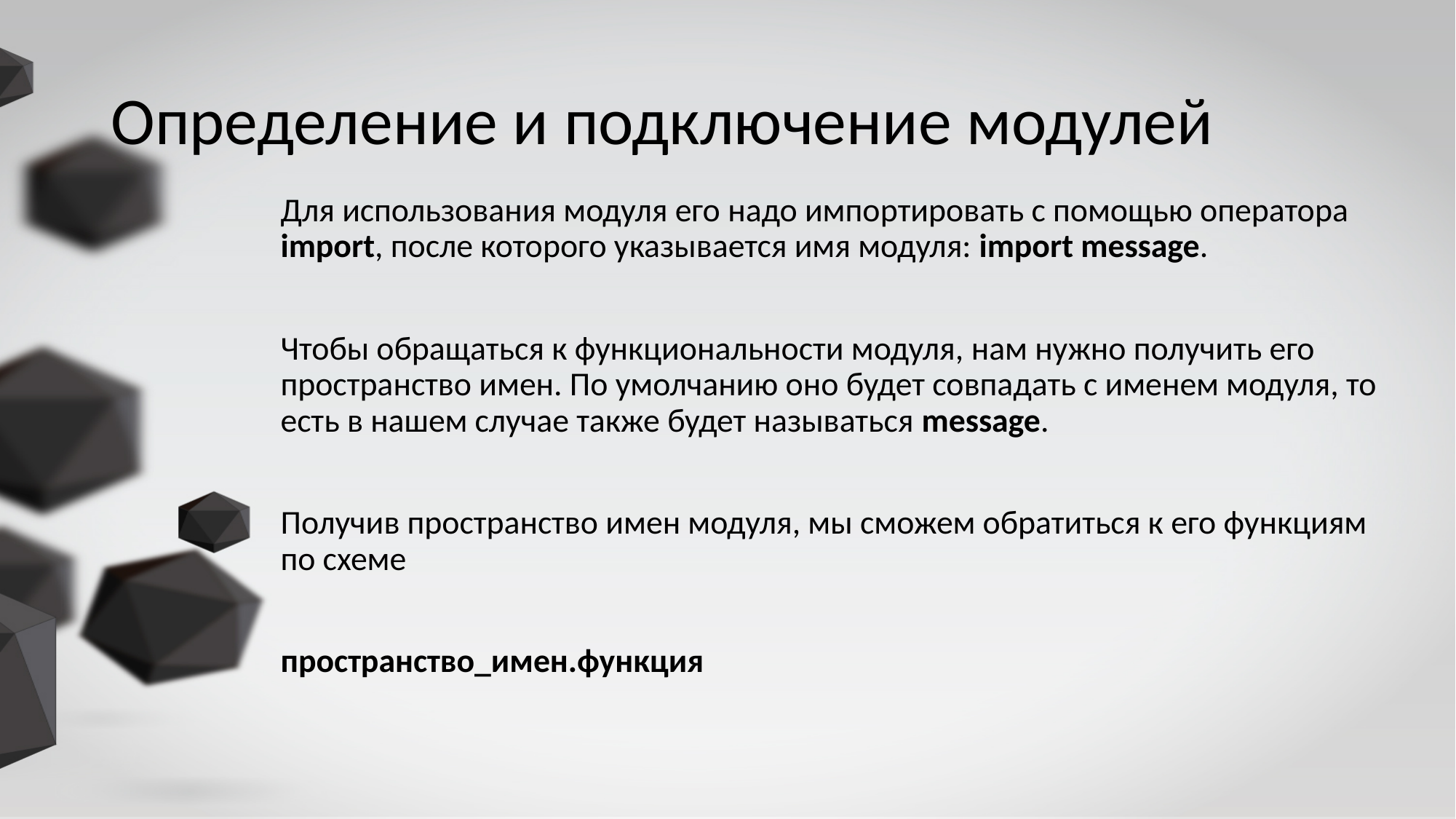

# Определение и подключение модулей
Для использования модуля его надо импортировать с помощью оператора import, после которого указывается имя модуля: import message.

Чтобы обращаться к функциональности модуля, нам нужно получить его пространство имен. По умолчанию оно будет совпадать с именем модуля, то есть в нашем случае также будет называться message.

Получив пространство имен модуля, мы сможем обратиться к его функциям по схеме

пространство_имен.функция